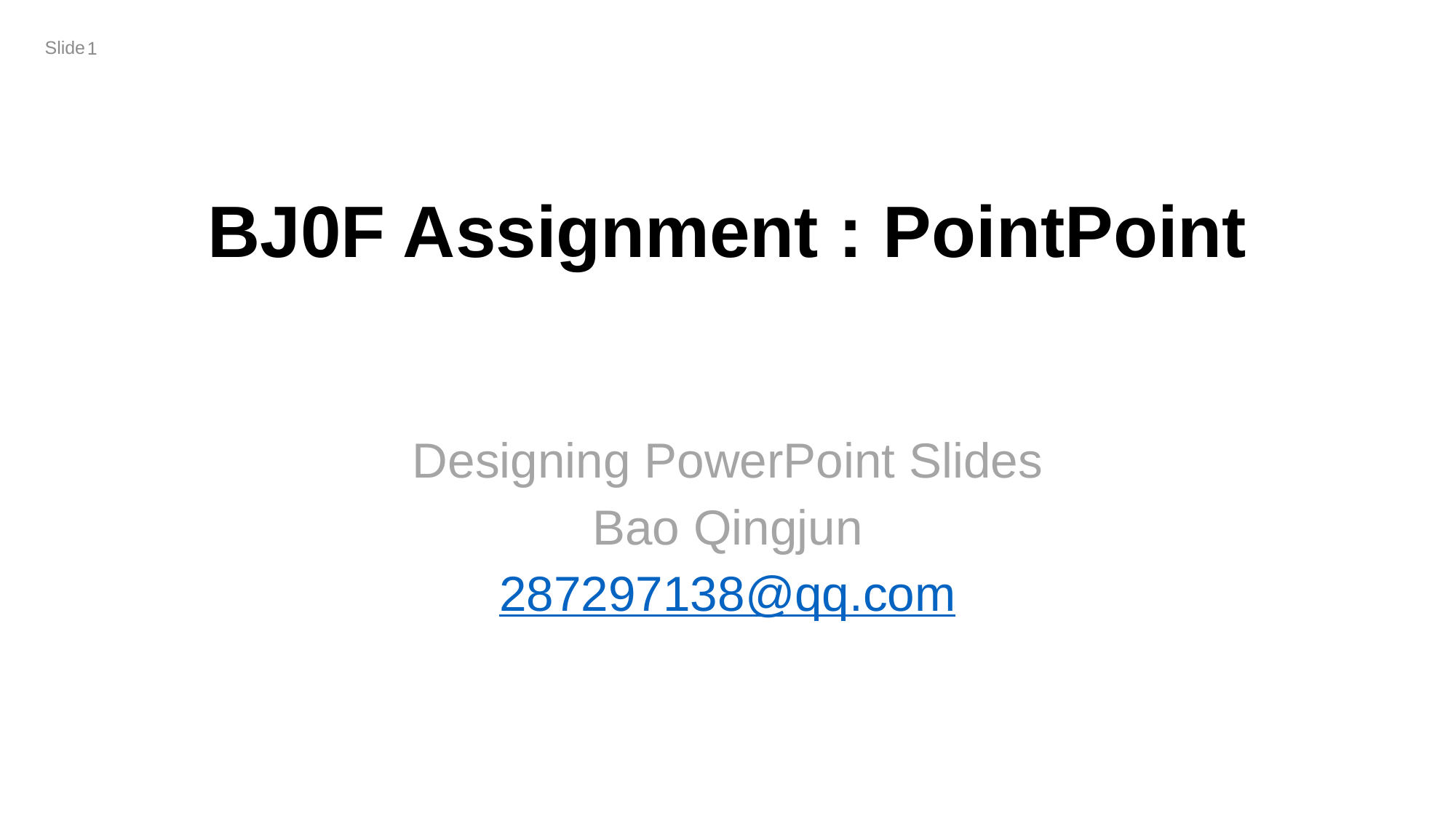

1
# BJ0F Assignment : PointPoint
Designing PowerPoint Slides
Bao Qingjun
287297138@qq.com